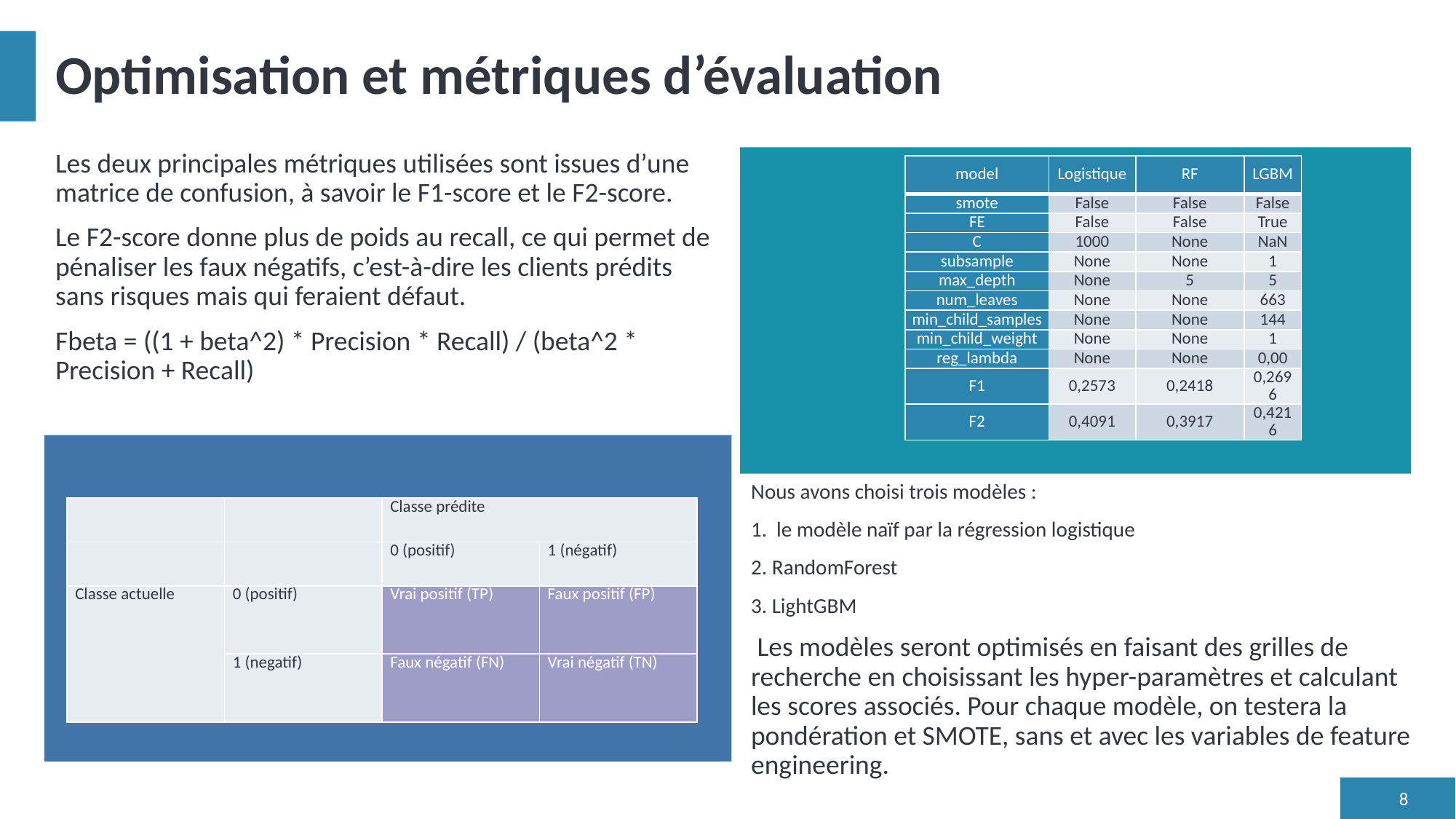

# Optimisation et métriques d’évaluation
Les deux principales métriques utilisées sont issues d’une matrice de confusion, à savoir le F1-score et le F2-score.
Le F2-score donne plus de poids au recall, ce qui permet de pénaliser les faux négatifs, c’est-à-dire les clients prédits sans risques mais qui feraient défaut.
Fbeta = ((1 + beta^2) * Precision * Recall) / (beta^2 * Precision + Recall)
| model | Logistique | RF | LGBM |
| --- | --- | --- | --- |
| smote | False | False | False |
| FE | False | False | True |
| C | 1000 | None | NaN |
| subsample | None | None | 1 |
| max\_depth | None | 5 | 5 |
| num\_leaves | None | None | 663 |
| min\_child\_samples | None | None | 144 |
| min\_child\_weight | None | None | 1 |
| reg\_lambda | None | None | 0,00 |
| F1 | 0,2573 | 0,2418 | 0,2696 |
| F2 | 0,4091 | 0,3917 | 0,4216 |
Nous avons choisi trois modèles :
1.  le modèle naïf par la régression logistique
2. RandomForest
3. LightGBM
 Les modèles seront optimisés en faisant des grilles de recherche en choisissant les hyper-paramètres et calculant les scores associés. Pour chaque modèle, on testera la pondération et SMOTE, sans et avec les variables de feature engineering.
|  |  | Classe prédite |  |
| --- | --- | --- | --- |
|  |  | 0 (positif) | 1 (négatif) |
| Classe actuelle | 0 (positif) | Vrai positif (TP) | Faux positif (FP) |
|  | 1 (negatif) | Faux négatif (FN) | Vrai négatif (TN) |
8